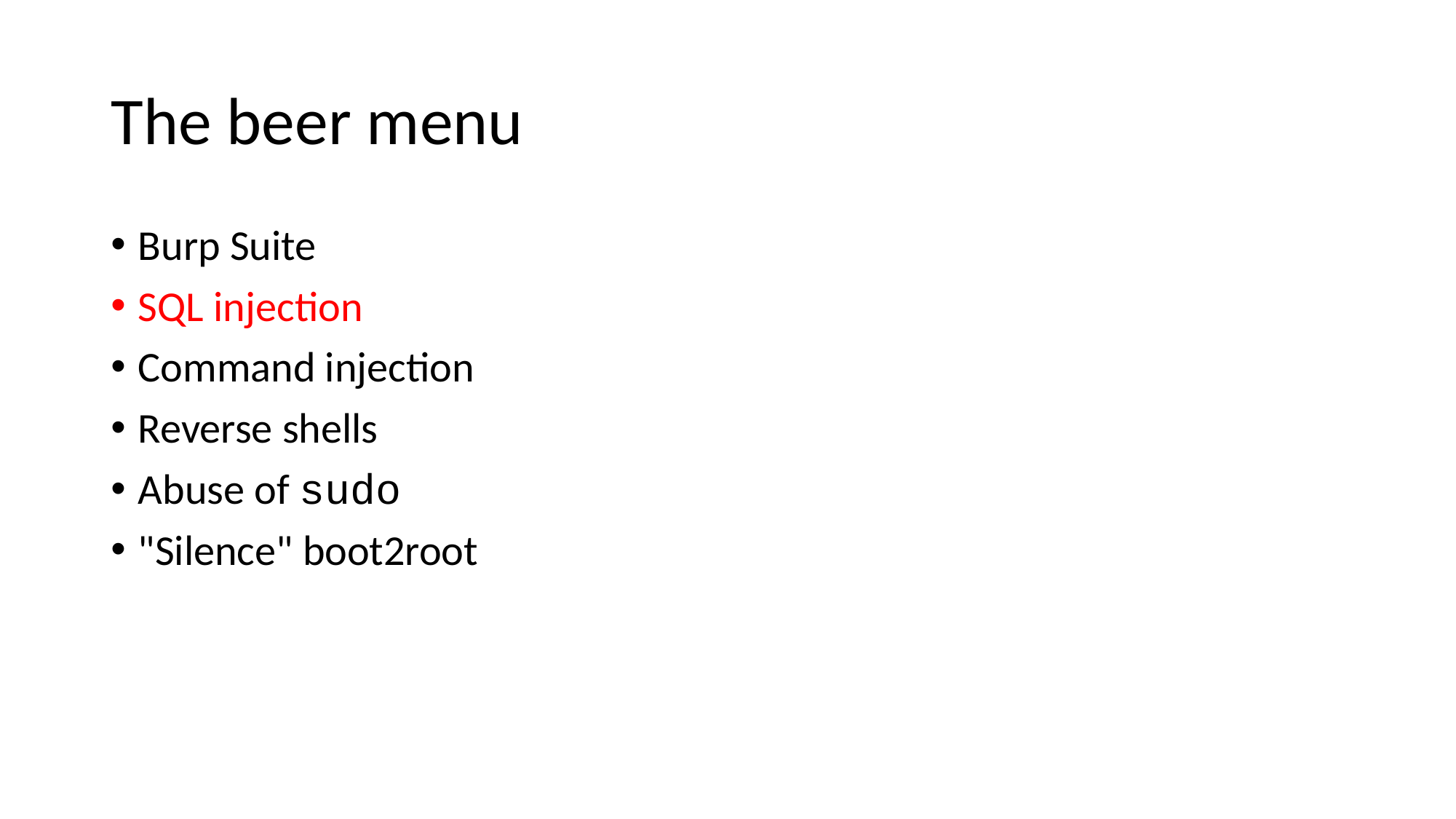

# The beer menu
Burp Suite
SQL injection
Command injection
Reverse shells
Abuse of sudo
"Silence" boot2root